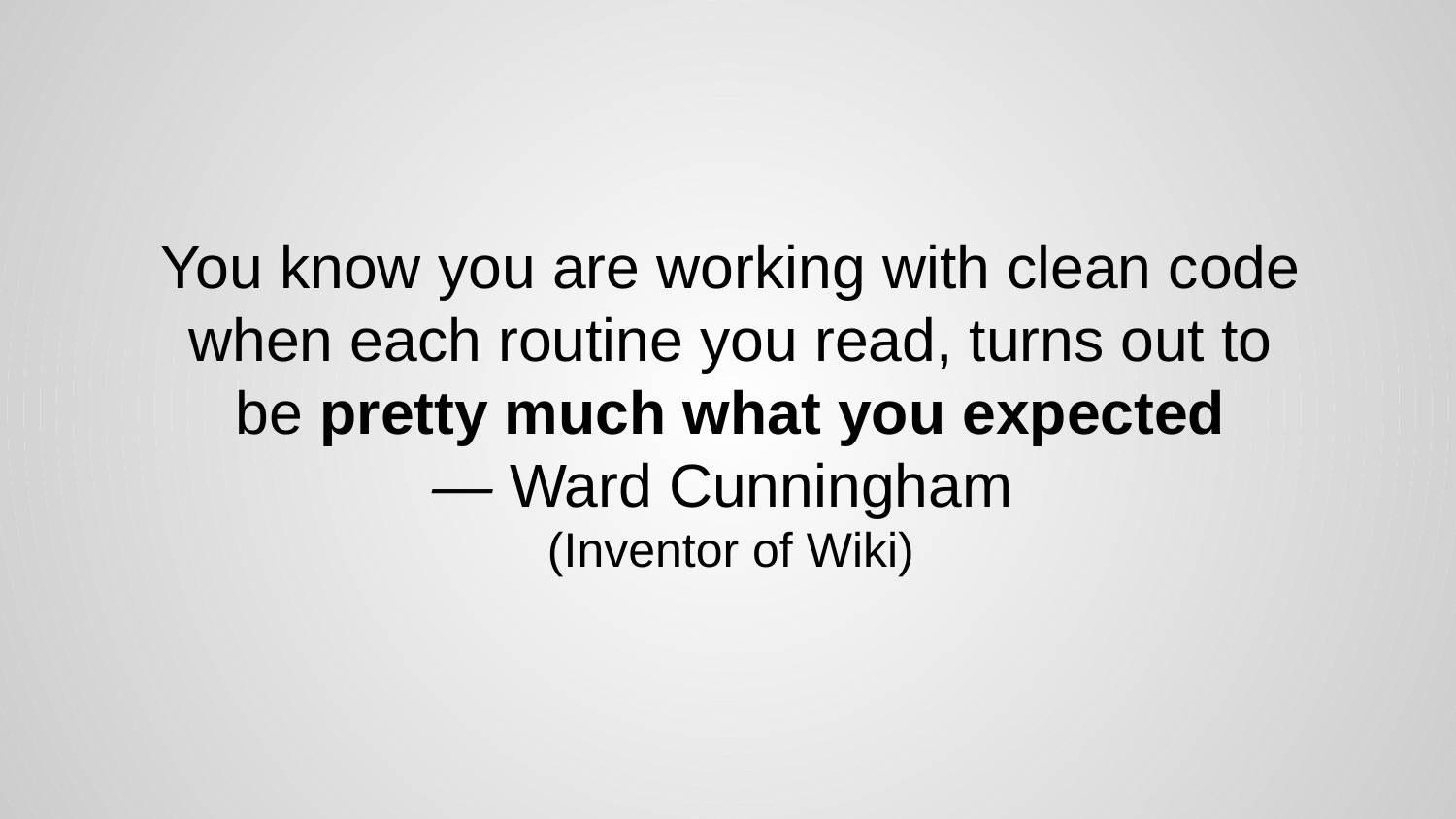

You know you are working with clean code when each routine you read, turns out to be pretty much what you expected
— Ward Cunningham
(Inventor of Wiki)